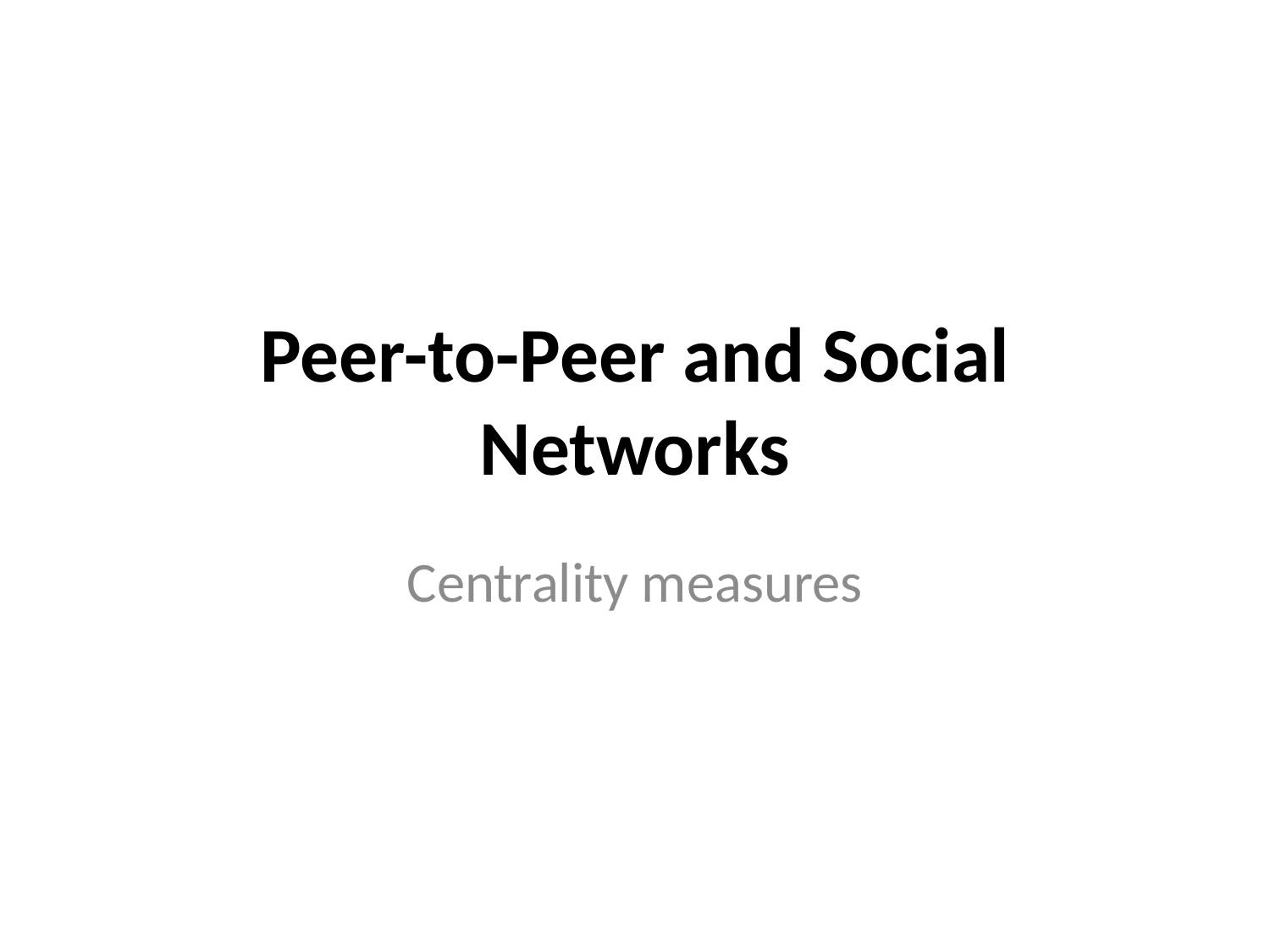

# Peer-to-Peer and Social Networks
Centrality measures